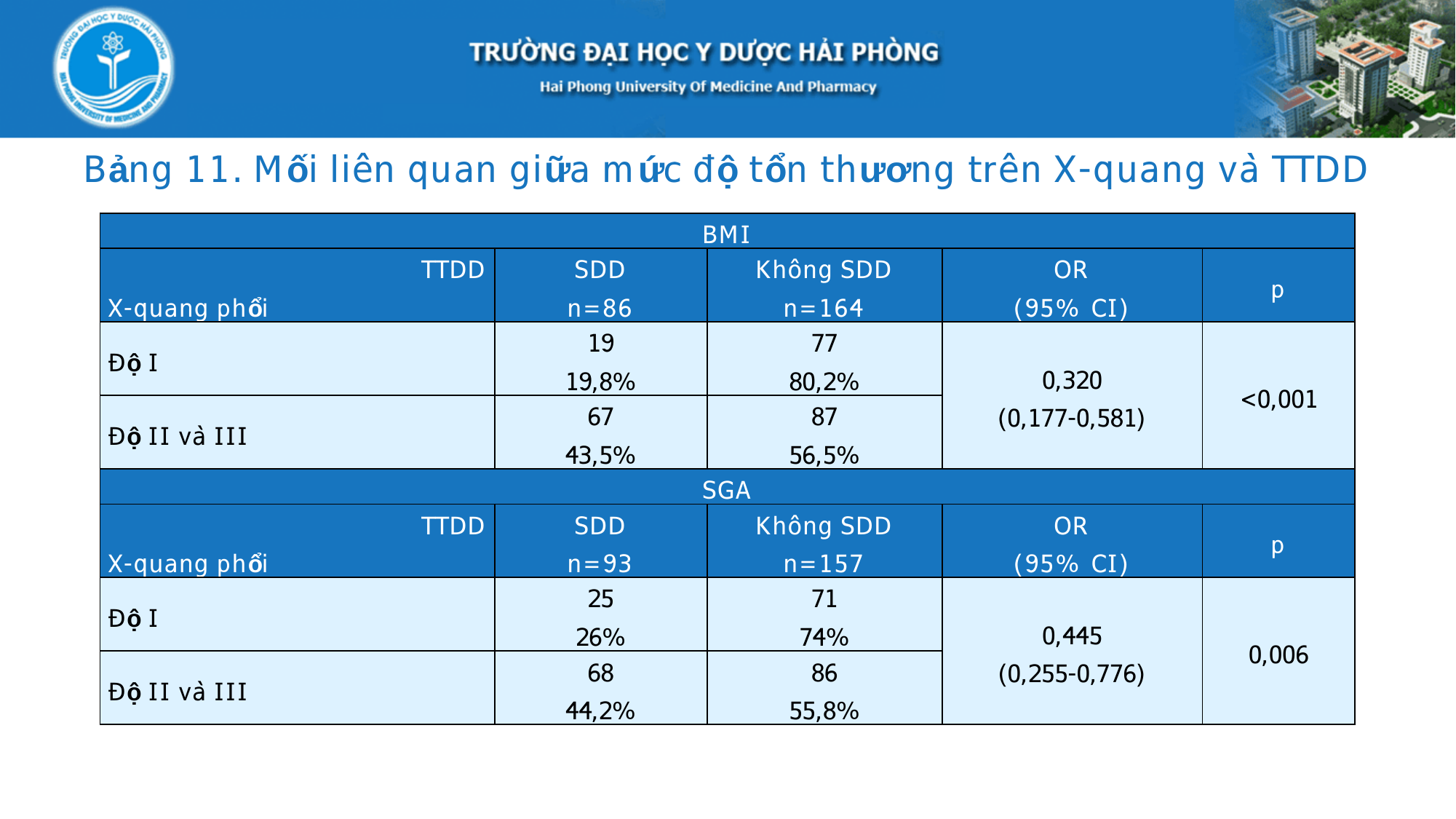

Bảng 11. Mối liên quan giữa mức độ tổn thương trên X-quang và TTDD
| BMI |  |  |  |  |
| --- | --- | --- | --- | --- |
| TTDD X-quang phổi | SDD n=86 | Không SDD n=164 | OR (95% CI) | p |
| Độ I | 19 19,8% | 77 80,2% | 0,320 (0,177-0,581) | <0,001 |
| Độ II và III | 67 43,5% | 87 56,5% |  |  |
| SGA |  |  |  |  |
| TTDD X-quang phổi | SDD n=93 | Không SDD n=157 | OR (95% CI) | p |
| Độ I | 25 26% | 71 74% | 0,445 (0,255-0,776) | 0,006 |
| Độ II và III | 68 44,2% | 86 55,8% |  |  |